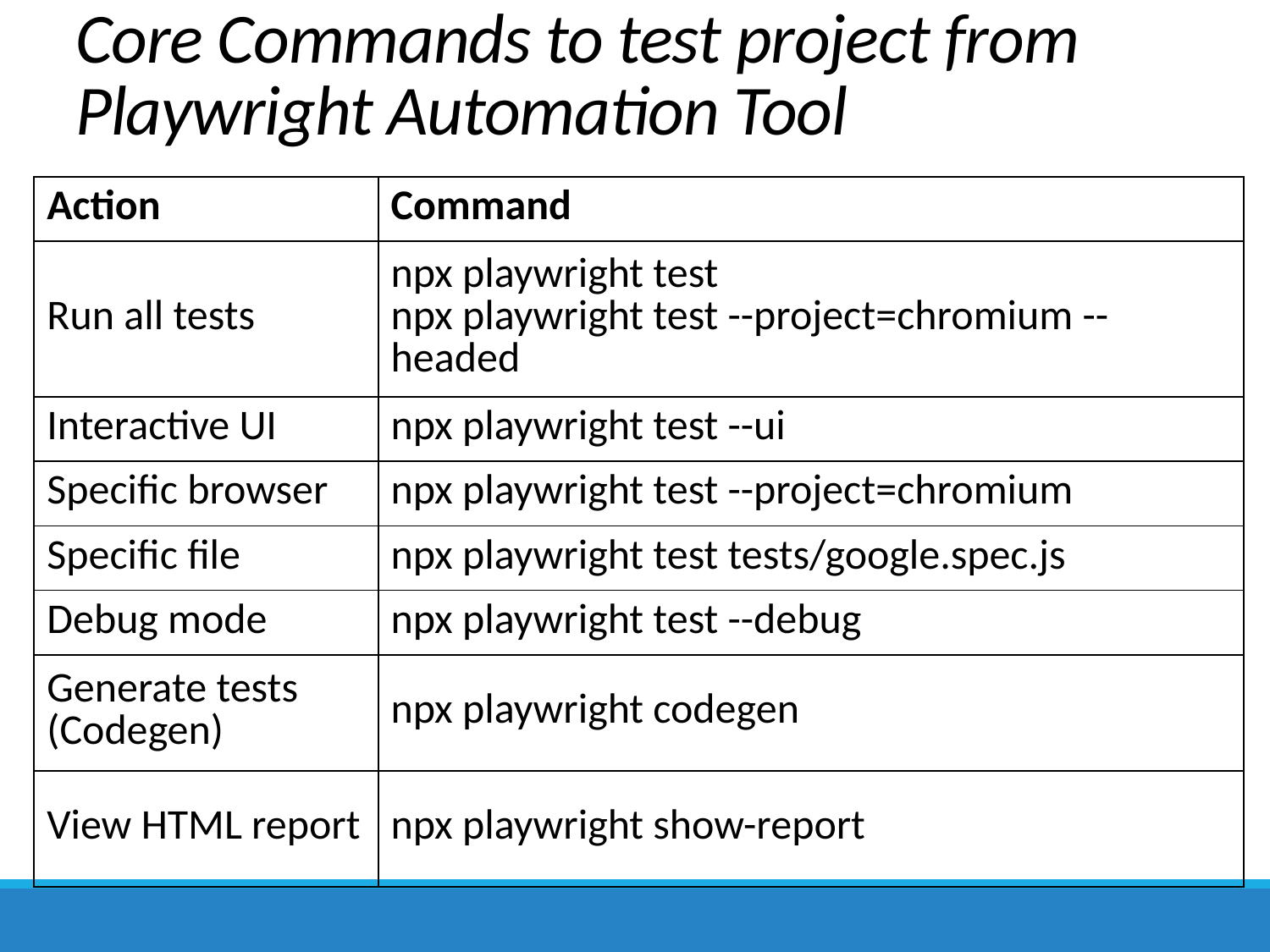

# Core Commands to test project from Playwright Automation Tool
| Action | Command |
| --- | --- |
| Run all tests | npx playwright test npx playwright test --project=chromium --headed |
| Interactive UI | npx playwright test --ui |
| Specific browser | npx playwright test --project=chromium |
| Specific file | npx playwright test tests/google.spec.js |
| Debug mode | npx playwright test --debug |
| Generate tests (Codegen) | npx playwright codegen |
| View HTML report | npx playwright show-report |